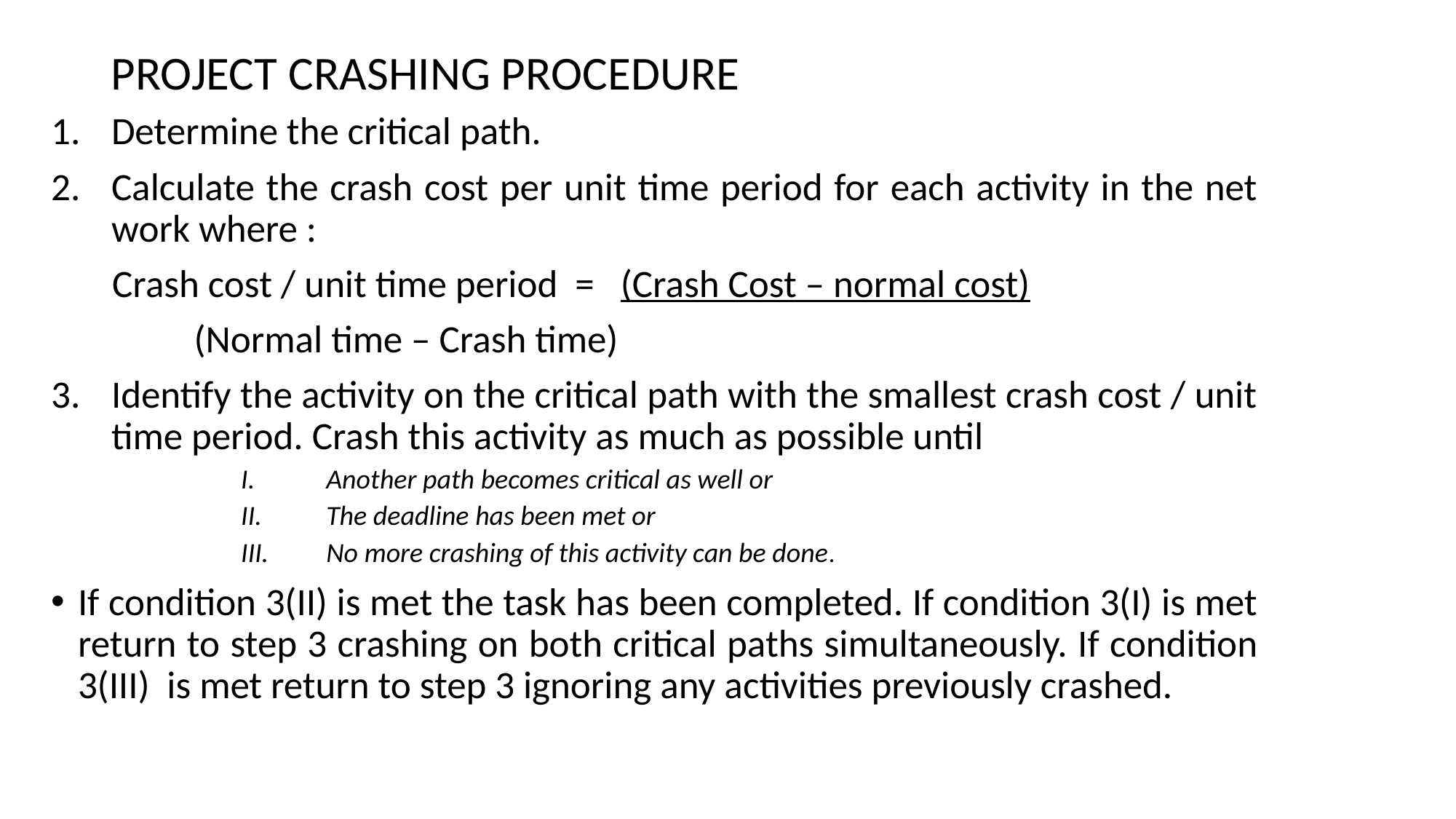

# PROJECT CRASHING PROCEDURE
Determine the critical path.
Calculate the crash cost per unit time period for each activity in the net work where :
       Crash cost / unit time period  =   (Crash Cost – normal cost)
					     (Normal time – Crash time)
Identify the activity on the critical path with the smallest crash cost / unit time period. Crash this activity as much as possible until
Another path becomes critical as well or
The deadline has been met or
No more crashing of this activity can be done.
If condition 3(II) is met the task has been completed. If condition 3(I) is met return to step 3 crashing on both critical paths simultaneously. If condition 3(III)  is met return to step 3 ignoring any activities previously crashed.